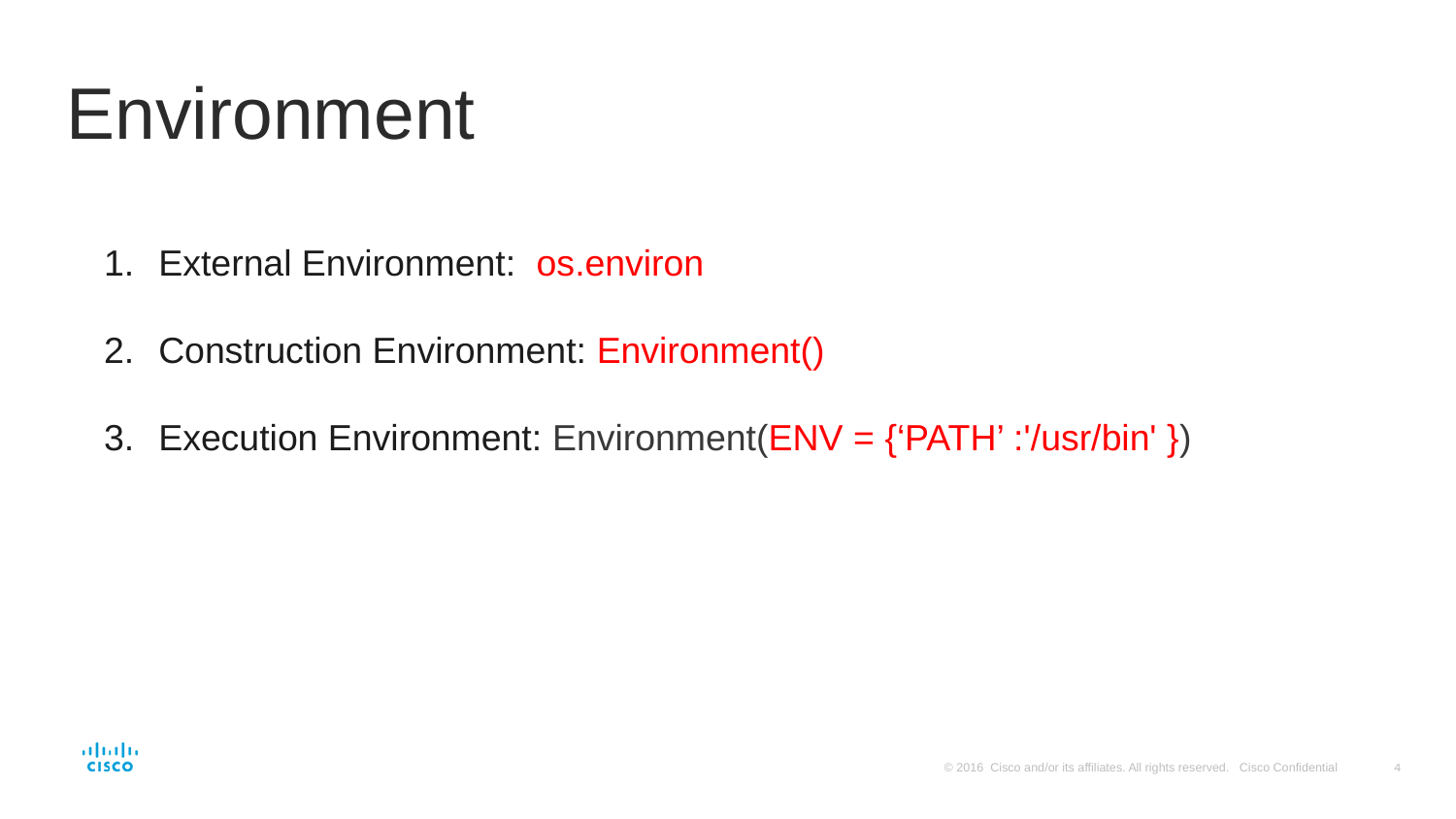

# Environment
External Environment:  os.environ

Construction Environment: Environment()

Execution Environment: Environment(ENV = {‘PATH’ :'/usr/bin' })